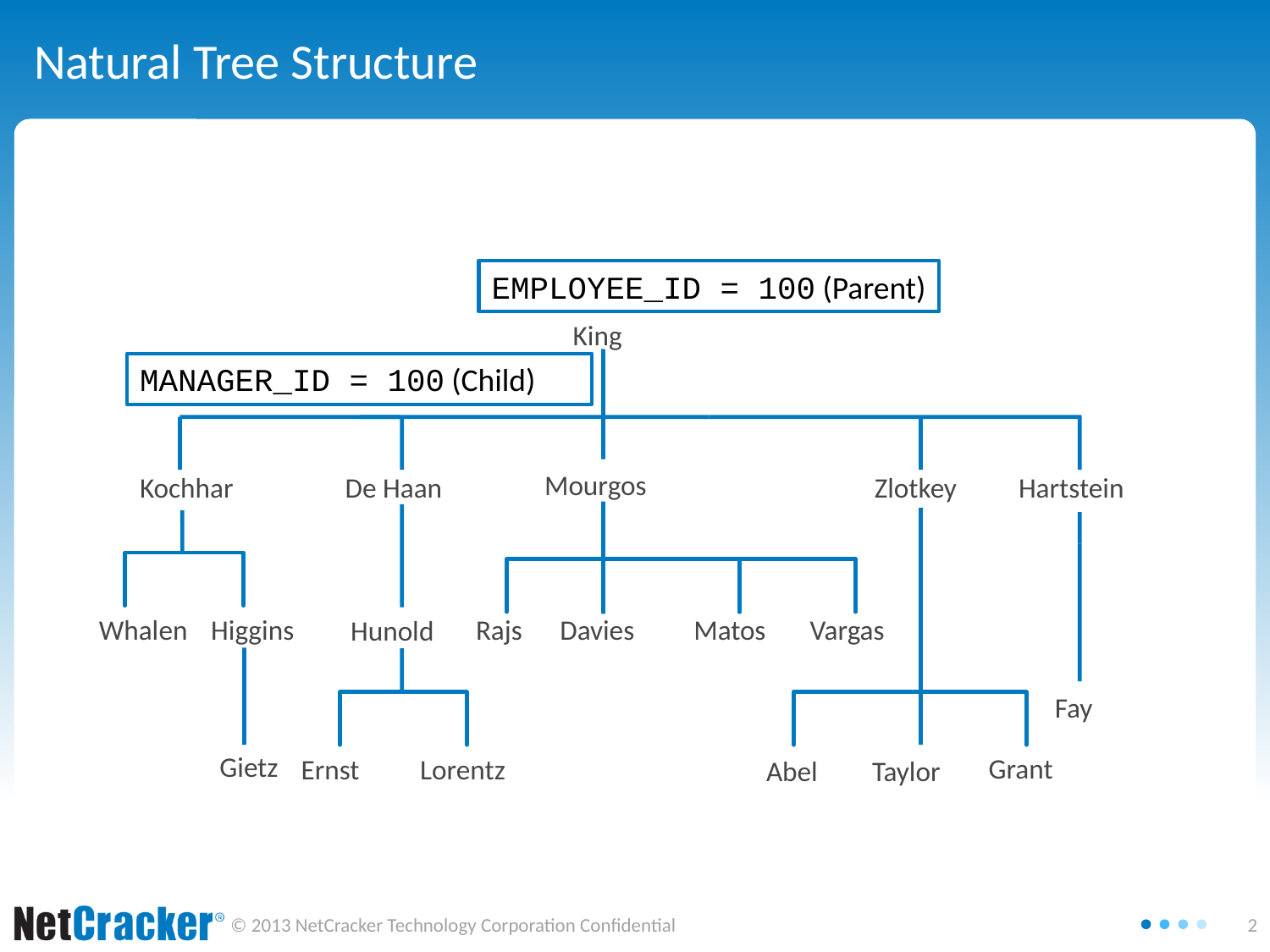

# Natural Tree Structure

EMPLOYEE_ID = 100 (Parent)
King

MANAGER_ID = 100 (Child)

Mourgos
Kochhar
De Haan
Zlotkey
Hartstein

Whalen
Higgins
Rajs
Davies
Matos
Vargas
Hunold

Fay

Gietz
Grant
Ernst
Lorentz
Abel
Taylor